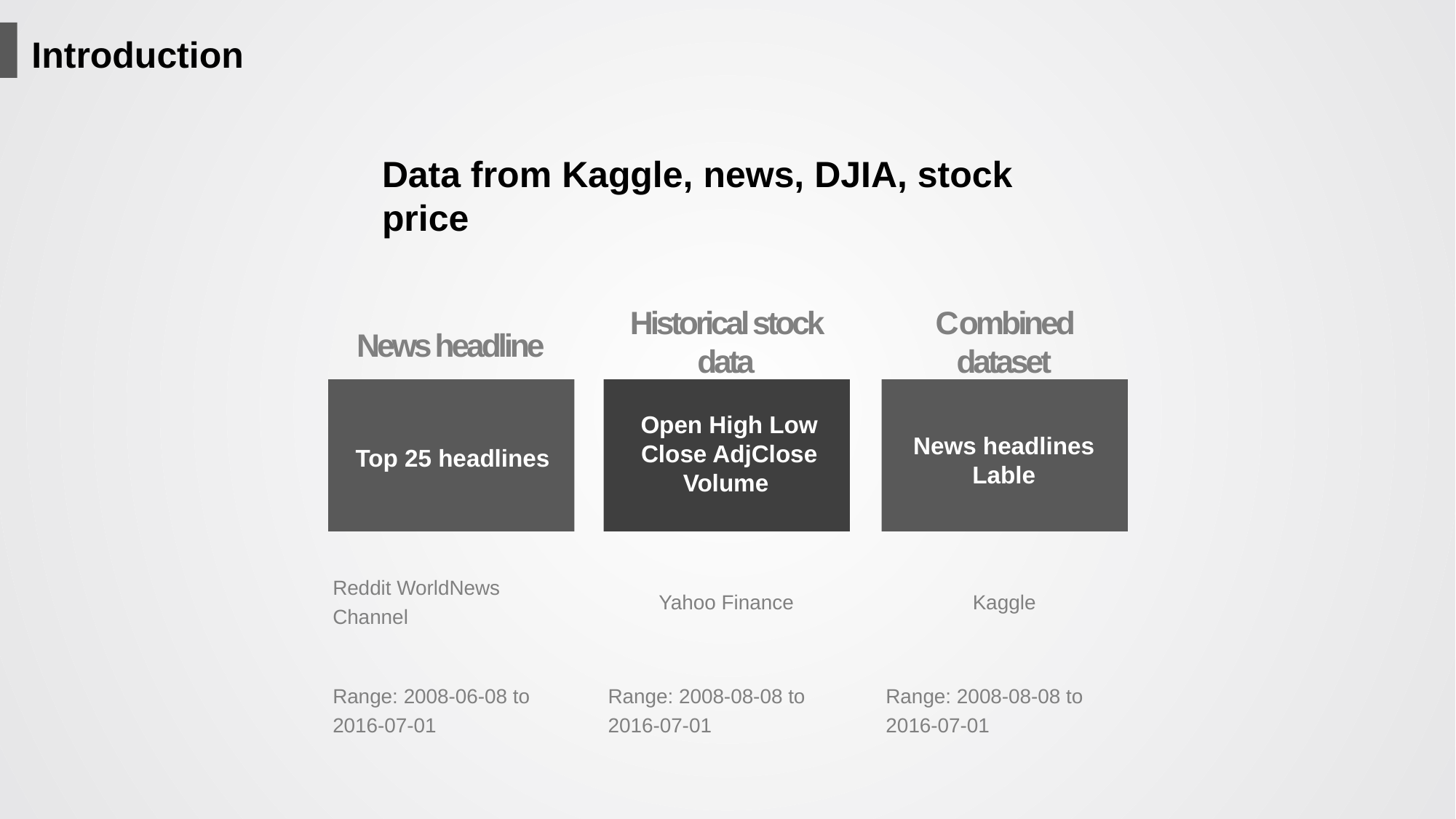

Introduction
Data from Kaggle, news, DJIA, stock price
Historical stock data

Open High Low Close AdjClose Volume
Yahoo Finance
Range: 2008-08-08 to 2016-07-01
Combined dataset

News headlines
Lable
Kaggle
Range: 2008-08-08 to 2016-07-01
News headline

Top 25 headlines
Reddit WorldNews Channel
Range: 2008-06-08 to 2016-07-01